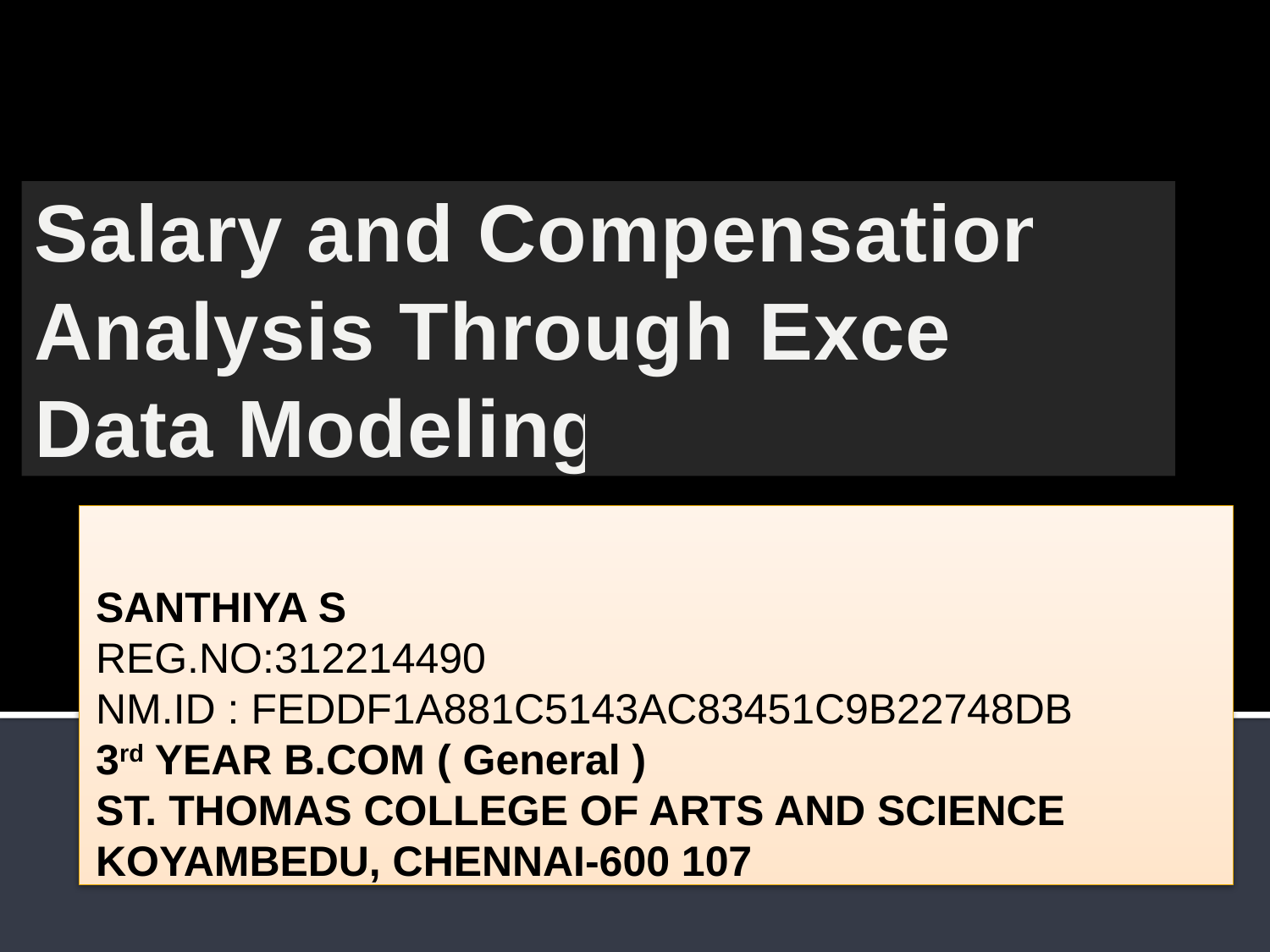

# Salary and Compensation Analysis Through Excel Data Modeling

SANTHIYA S
REG.NO:312214490
NM.ID : FEDDF1A881C5143AC83451C9B22748DB
3rd YEAR B.COM ( General )
ST. THOMAS COLLEGE OF ARTS AND SCIENCE
KOYAMBEDU, CHENNAI-600 107